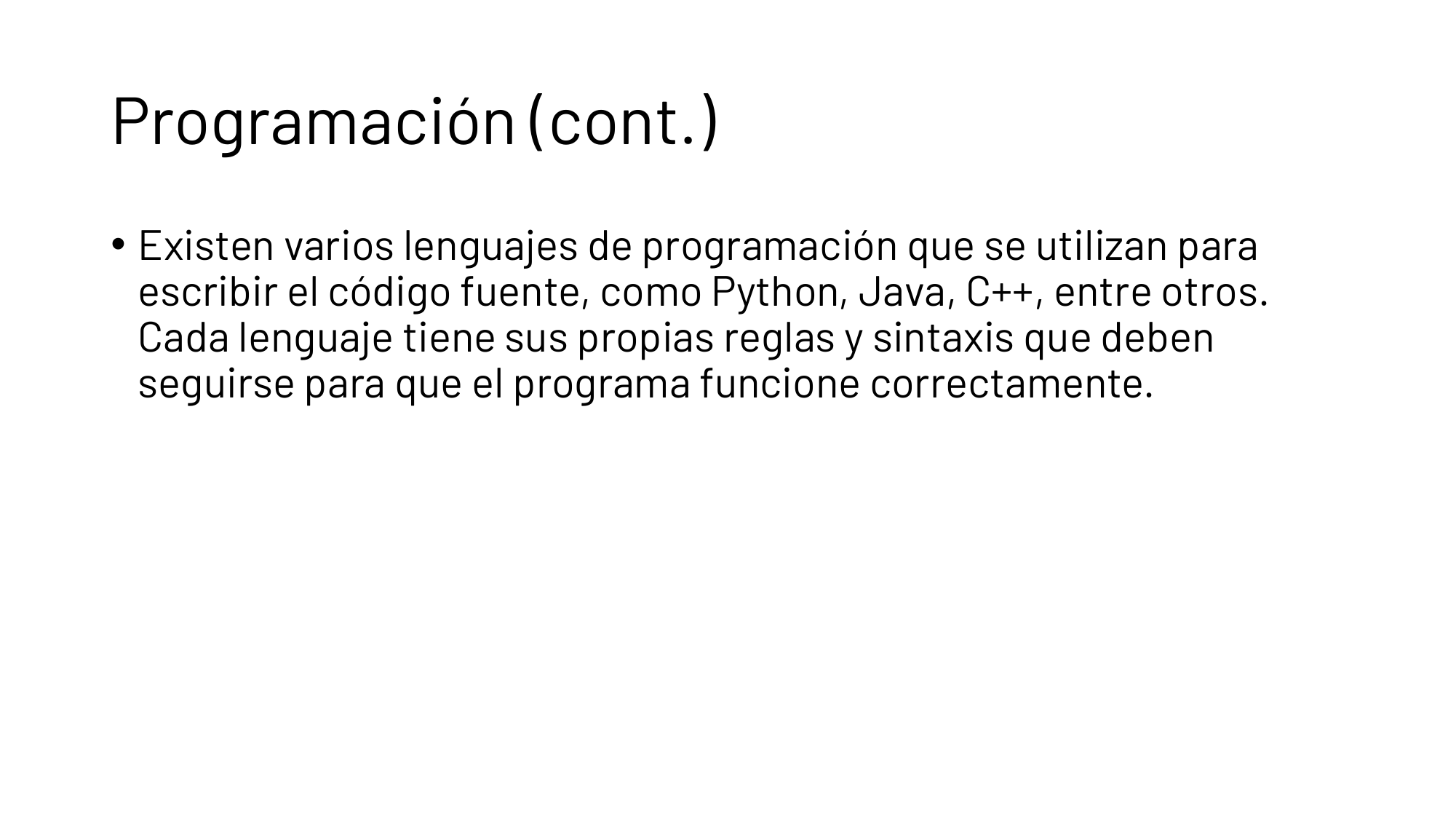

# Programación (cont.)
Existen varios lenguajes de programación que se utilizan para escribir el código fuente, como Python, Java, C++, entre otros. Cada lenguaje tiene sus propias reglas y sintaxis que deben seguirse para que el programa funcione correctamente.